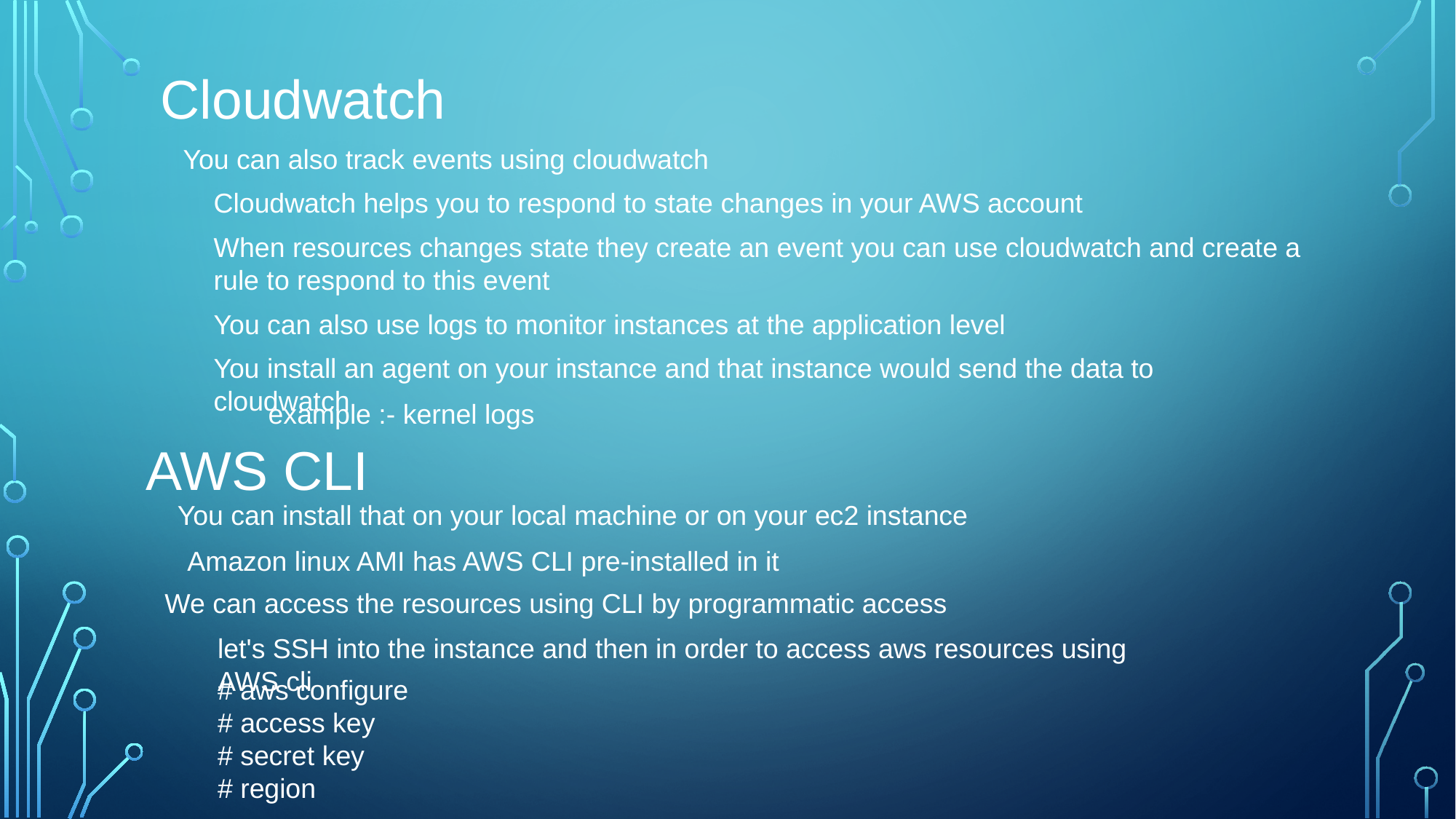

Cloudwatch
You can also track events using cloudwatch
Cloudwatch helps you to respond to state changes in your AWS account
When resources changes state they create an event you can use cloudwatch and create a rule to respond to this event
You can also use logs to monitor instances at the application level
You install an agent on your instance and that instance would send the data to cloudwatch
example :- kernel logs
AWS CLI
You can install that on your local machine or on your ec2 instance
Amazon linux AMI has AWS CLI pre-installed in it
We can access the resources using CLI by programmatic access
let's SSH into the instance and then in order to access aws resources using AWS cli
# aws configure
# access key
# secret key
# region